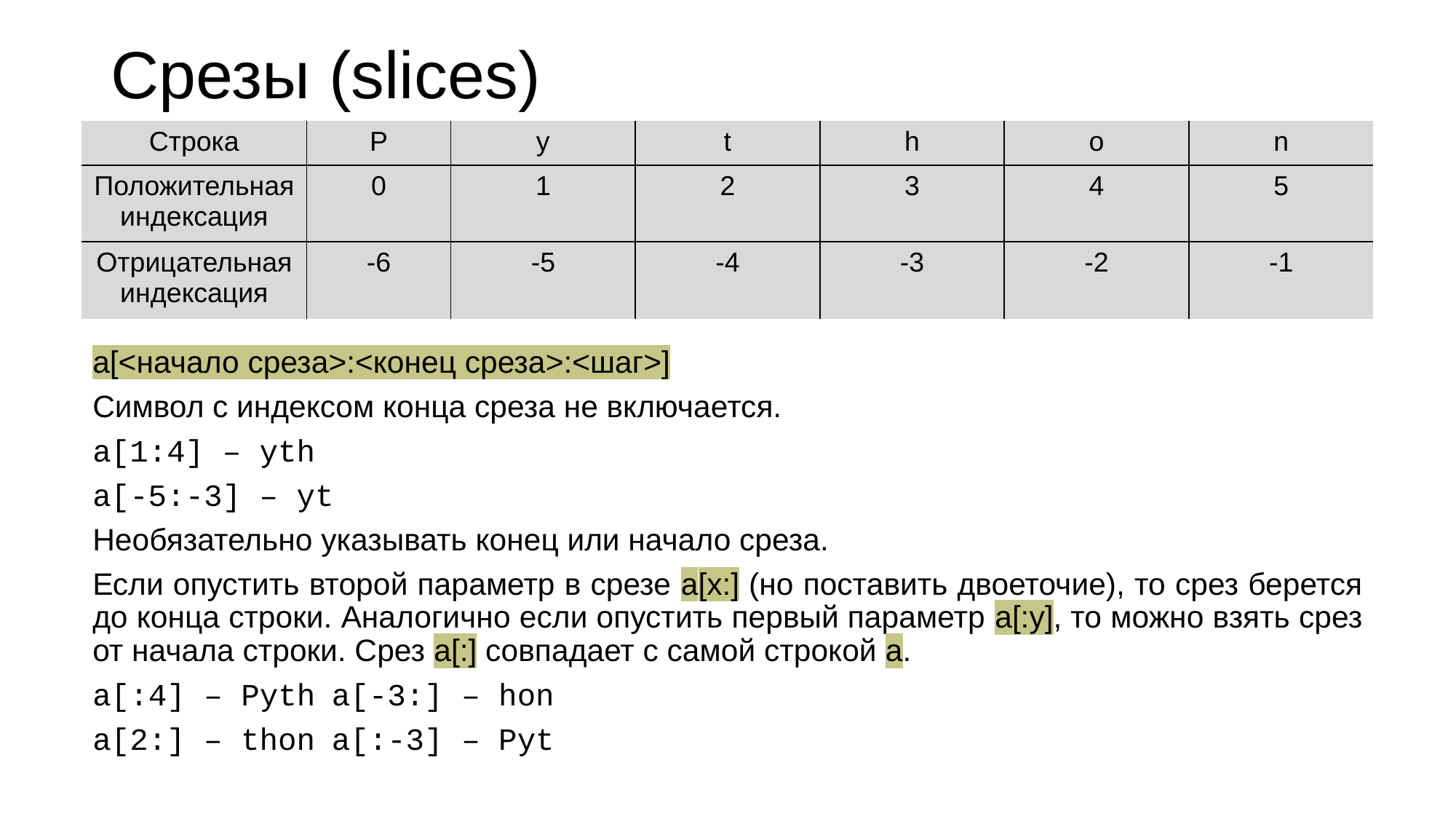

# Срезы (slices)
| Строка | P | y | t | h | o | n |
| --- | --- | --- | --- | --- | --- | --- |
| Положительная индексация | 0 | 1 | 2 | 3 | 4 | 5 |
| Отрицательная индексация | -6 | -5 | -4 | -3 | -2 | -1 |
a[<начало среза>:<конец среза>:<шаг>]
Символ с индексом конца среза не включается.
a[1:4] – yth
a[-5:-3] – yt
Необязательно указывать конец или начало среза.
Если опустить второй параметр в срезе a[x:] (но поставить двоеточие), то срез берется до конца строки. Аналогично если опустить первый параметр a[:y], то можно взять срез от начала строки. Срез a[:] совпадает с самой строкой a.
a[:4] – Pyth		a[-3:] – hon
a[2:] – thon		a[:-3] – Pyt